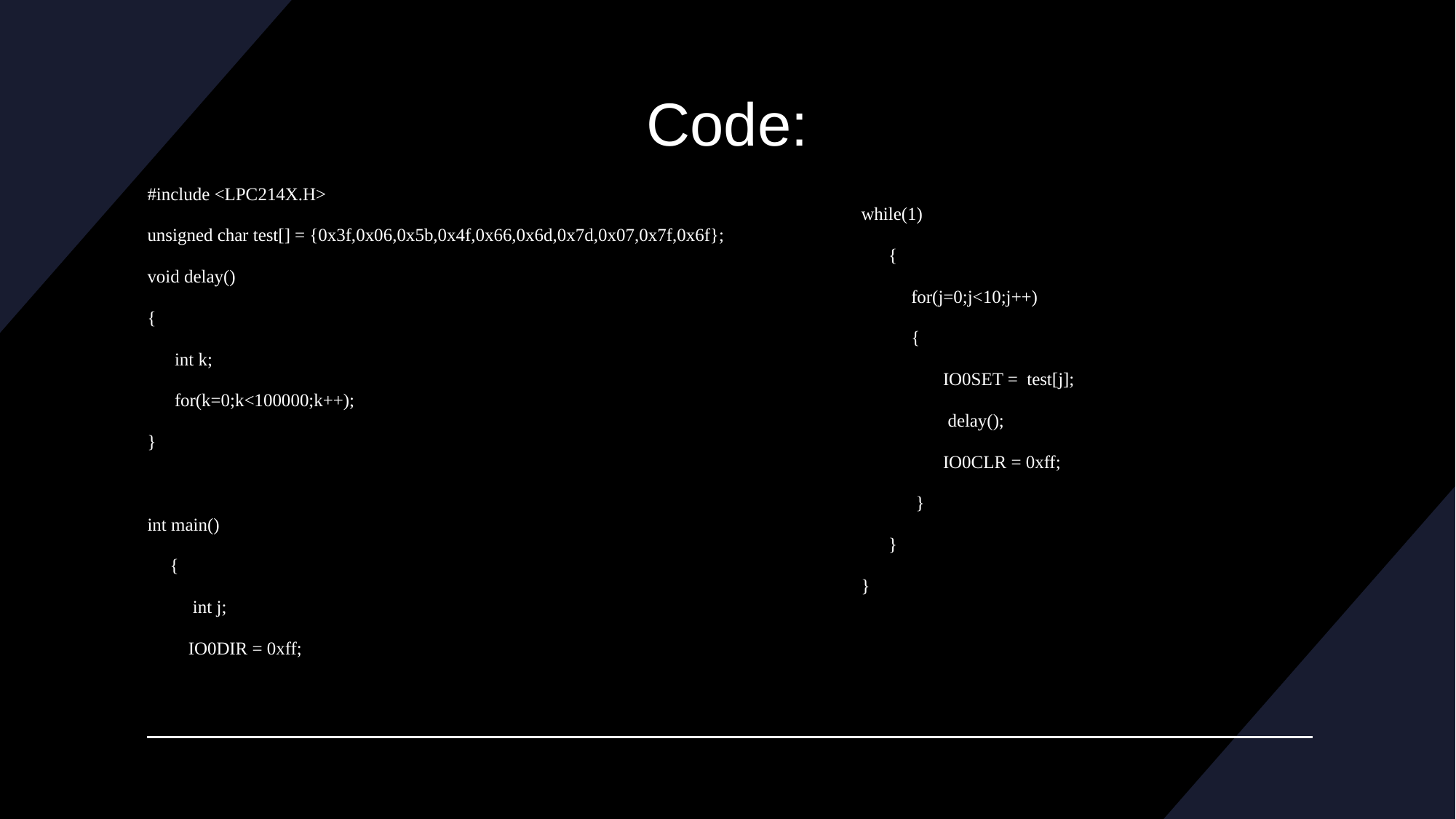

# Code:
#include <LPC214X.H>
unsigned char test[] = {0x3f,0x06,0x5b,0x4f,0x66,0x6d,0x7d,0x07,0x7f,0x6f};
void delay()
{
      int k;
      for(k=0;k<100000;k++);
}

int main()
     {
          int j;
         IO0DIR = 0xff;

while(1)
      {
           for(j=0;j<10;j++)
           {
                  IO0SET =  test[j];
                   delay();
                  IO0CLR = 0xff;
            }
      }
}